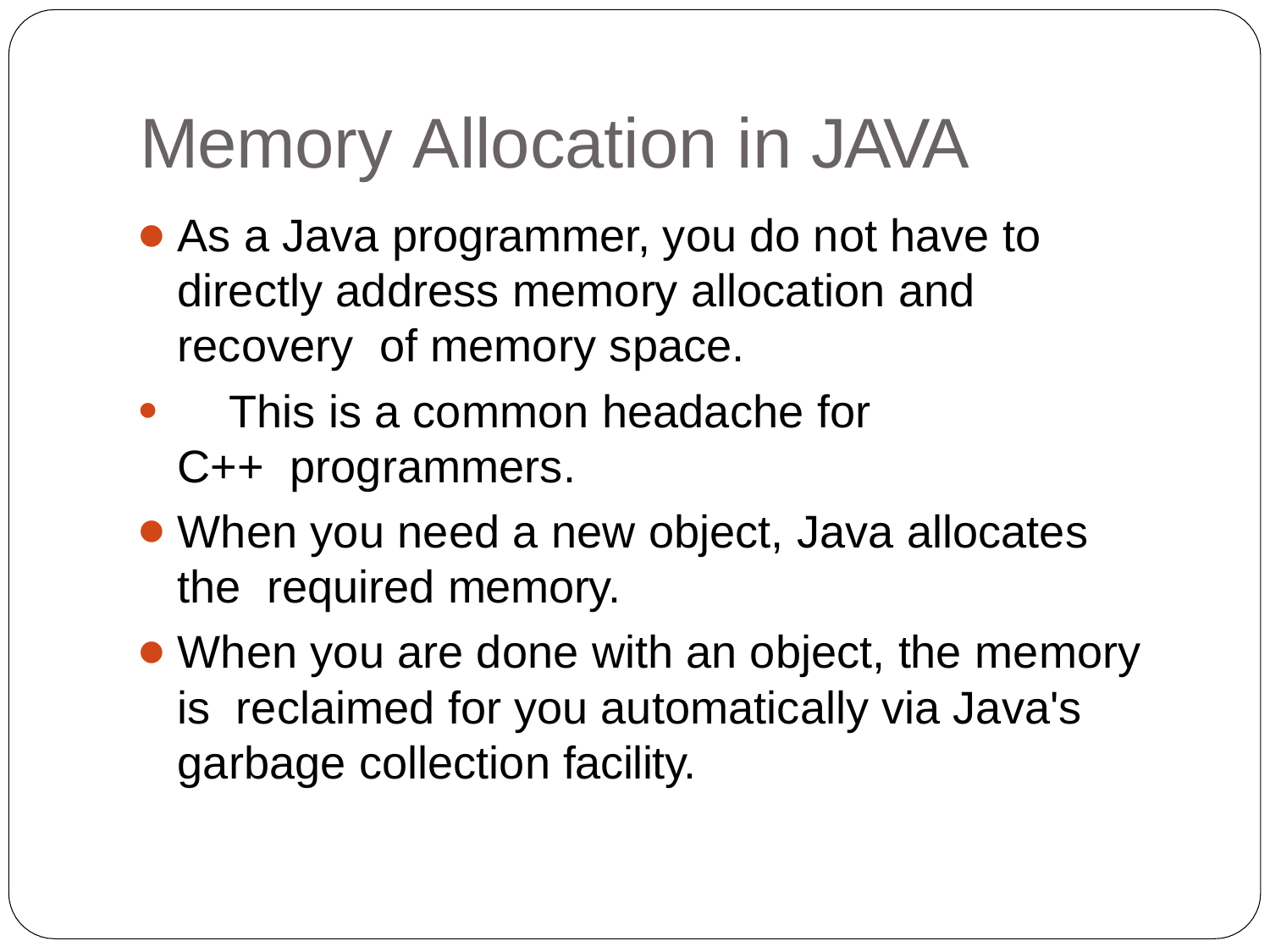

# Memory Allocation in JAVA
As a Java programmer, you do not have to  directly address memory allocation and recovery  of memory space.
	This is a common headache for C++  programmers.
When you need a new object, Java allocates the  required memory.
When you are done with an object, the memory is  reclaimed for you automatically via Java's  garbage collection facility.